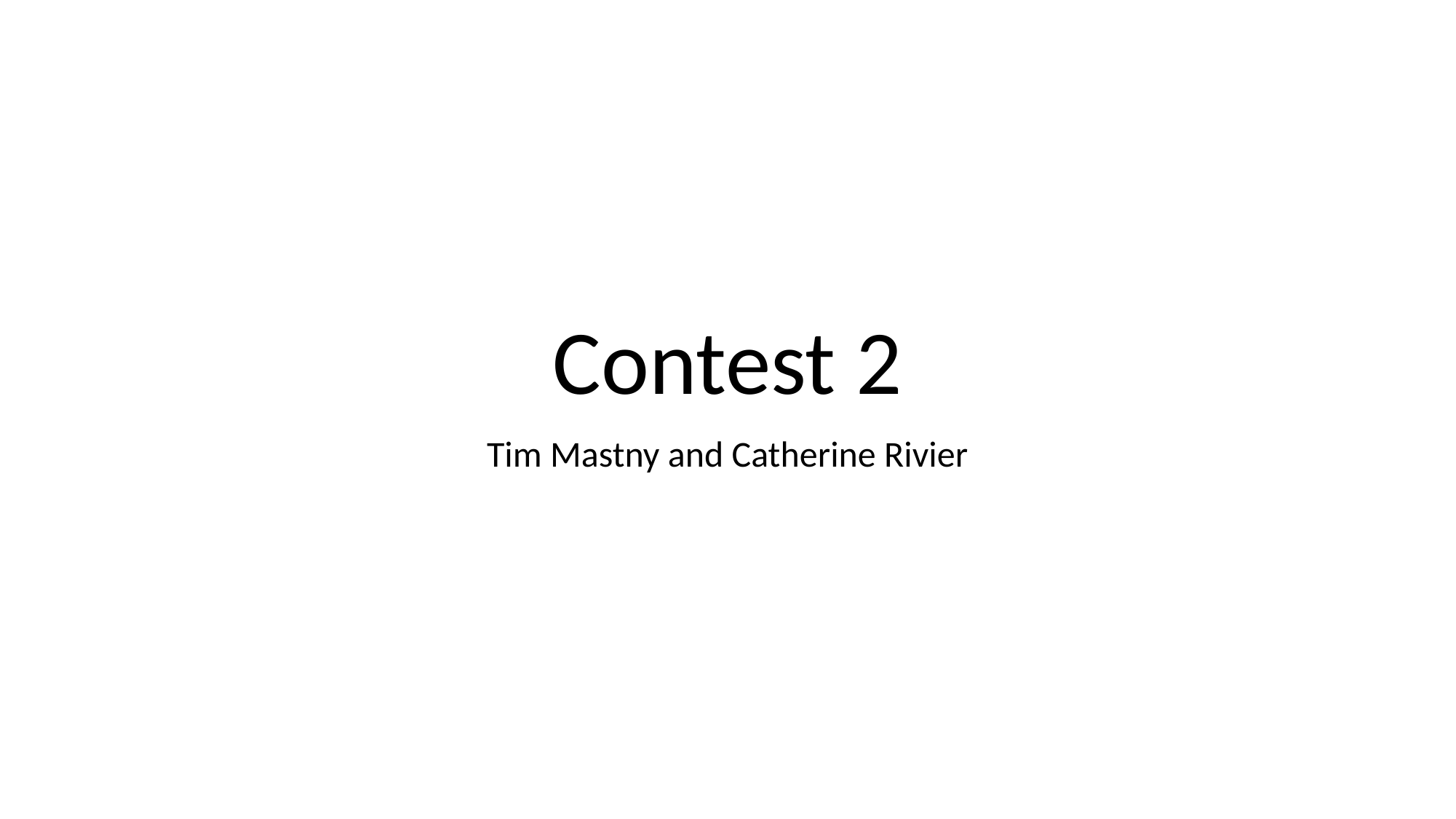

# Contest 2
Tim Mastny and Catherine Rivier